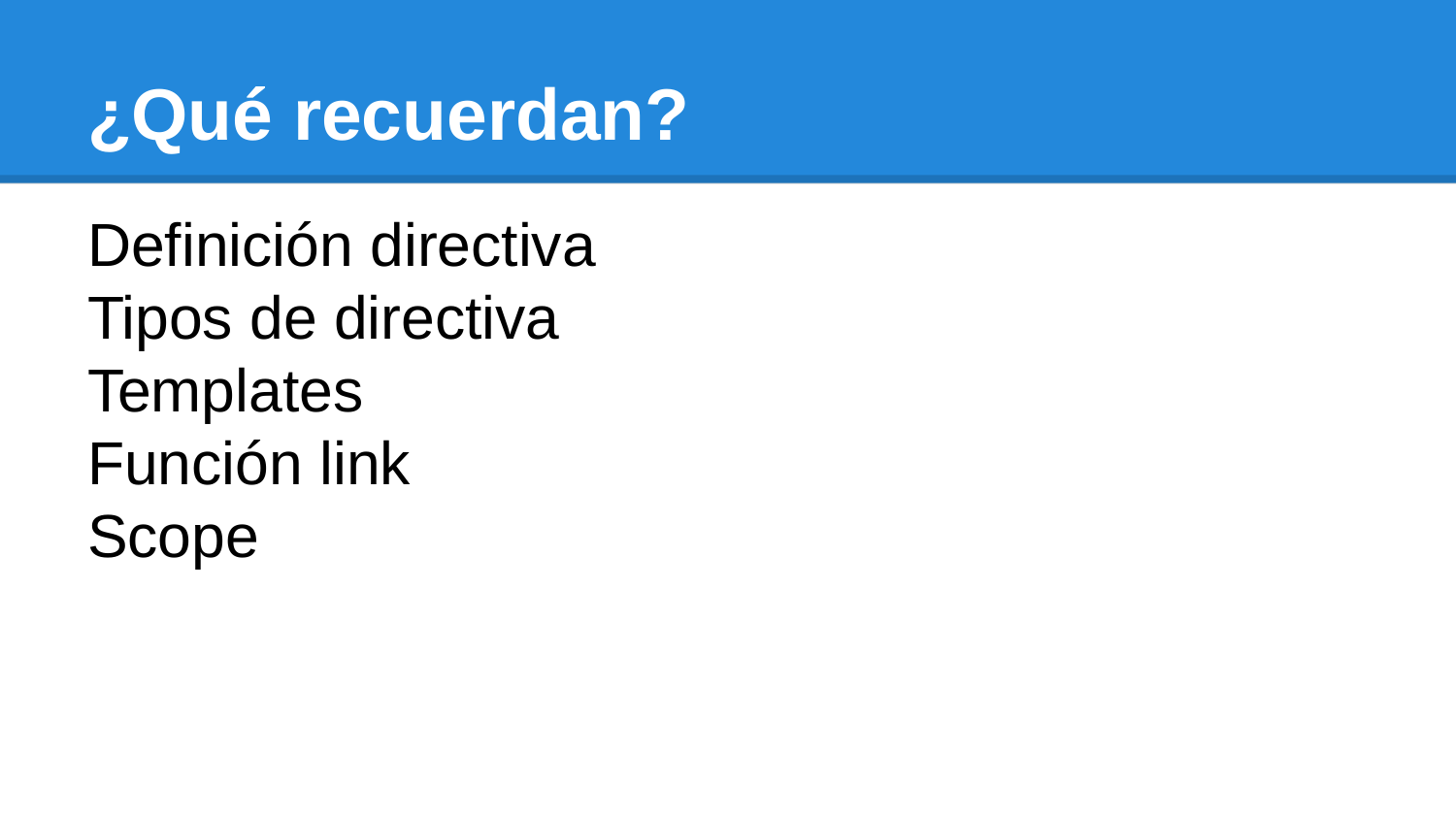

# ¿Qué recuerdan?
Definición directiva
Tipos de directiva
Templates
Función link
Scope